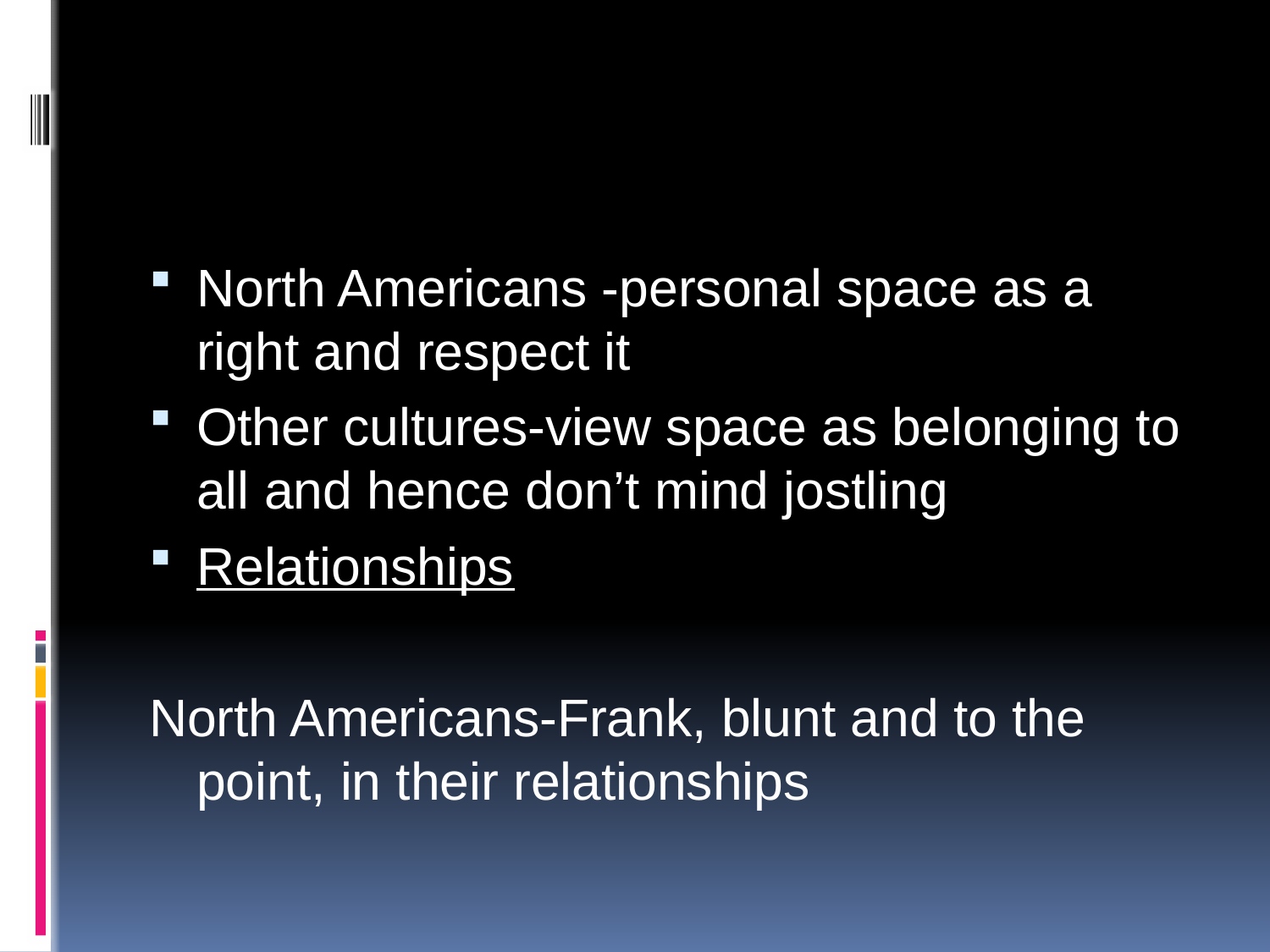

North Americans -personal space as a right and respect it
Other cultures-view space as belonging to all and hence don’t mind jostling
Relationships

North Americans-Frank, blunt and to the point, in their relationships